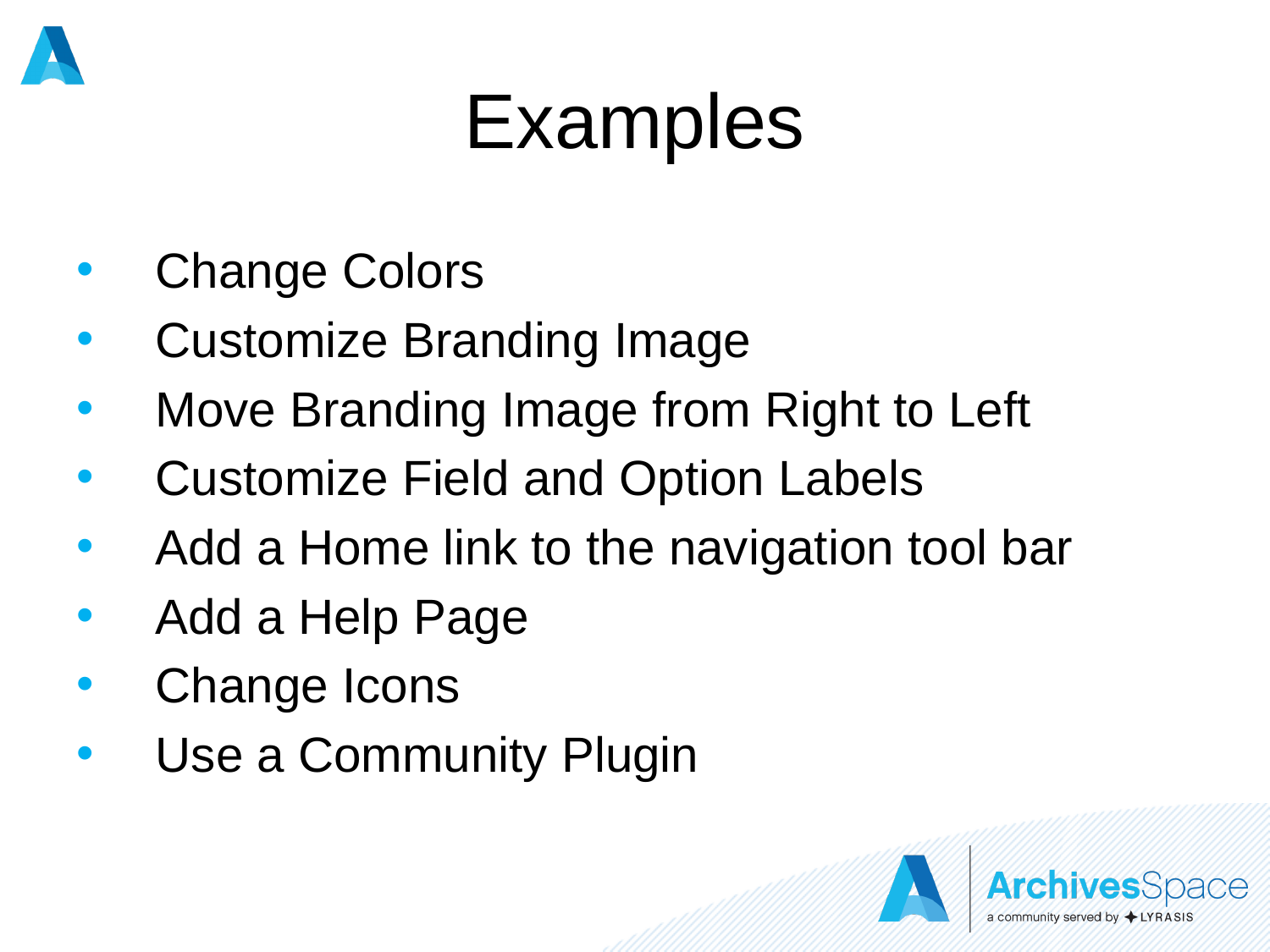

# Examples
Change Colors
Customize Branding Image
Move Branding Image from Right to Left
Customize Field and Option Labels
Add a Home link to the navigation tool bar
Add a Help Page
Change Icons
Use a Community Plugin